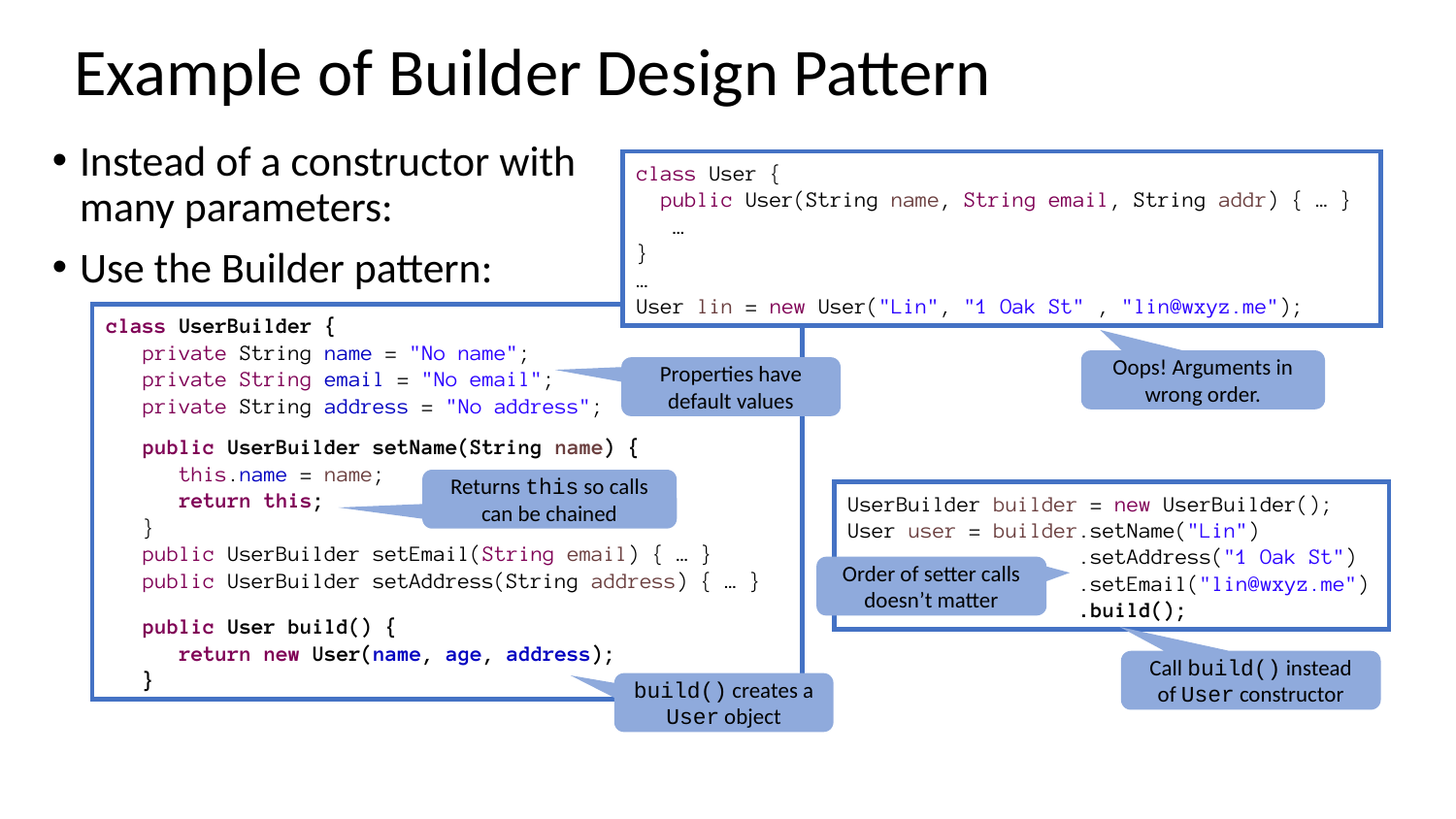

# Example of Builder Design Pattern
Instead of a constructor with many parameters:
Use the Builder pattern:
class User {
  public User(String name, String email, String addr) { … }
   …
}
…
User lin = new User("Lin", "1 Oak St" , "lin@wxyz.me");
class UserBuilder {
   private String name = "No name";
   private String email = "No email";
   private String address = "No address";

   public UserBuilder setName(String name) {
      this.name = name;
      return this;
   }
   public UserBuilder setEmail(String email) { … }
   public UserBuilder setAddress(String address) { … }

   public User build() {
      return new User(name, age, address);
   }
Oops! Arguments in wrong order.
Properties have default values
Returns this so calls can be chained
UserBuilder builder = new UserBuilder();
User user = builder.setName("Lin")
                   .setAddress("1 Oak St")
                   .setEmail("lin@wxyz.me")
                   .build();
Order of setter calls doesn’t matter
Call build() instead of User constructor
build() creates a User object